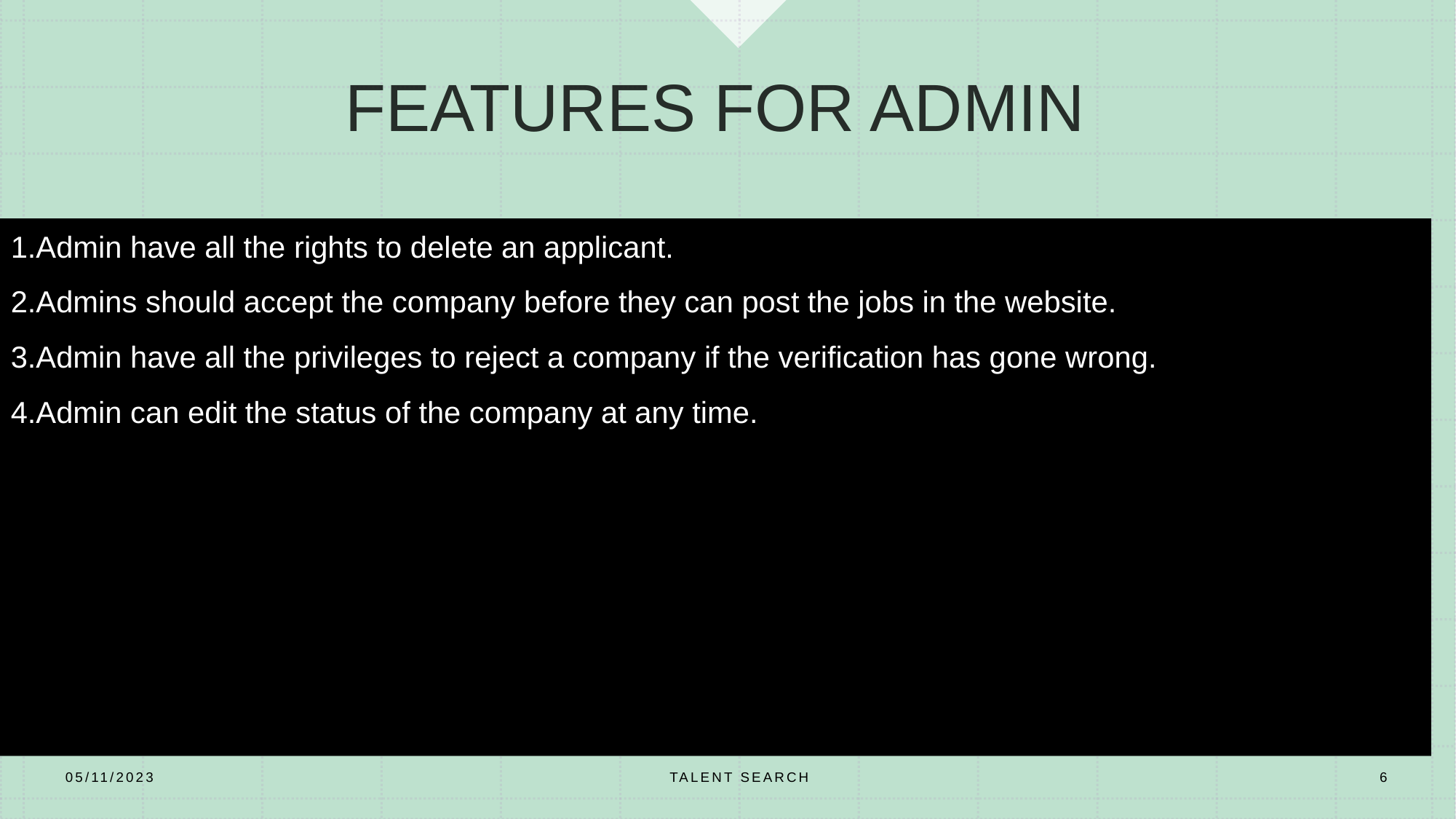

# FEATURES FOR ADMIN
1.Admin have all the rights to delete an applicant.
2.Admins should accept the company before they can post the jobs in the website.
3.Admin have all the privileges to reject a company if the verification has gone wrong.
4.Admin can edit the status of the company at any time.

TALENT SEARCH
05/11/2023
6